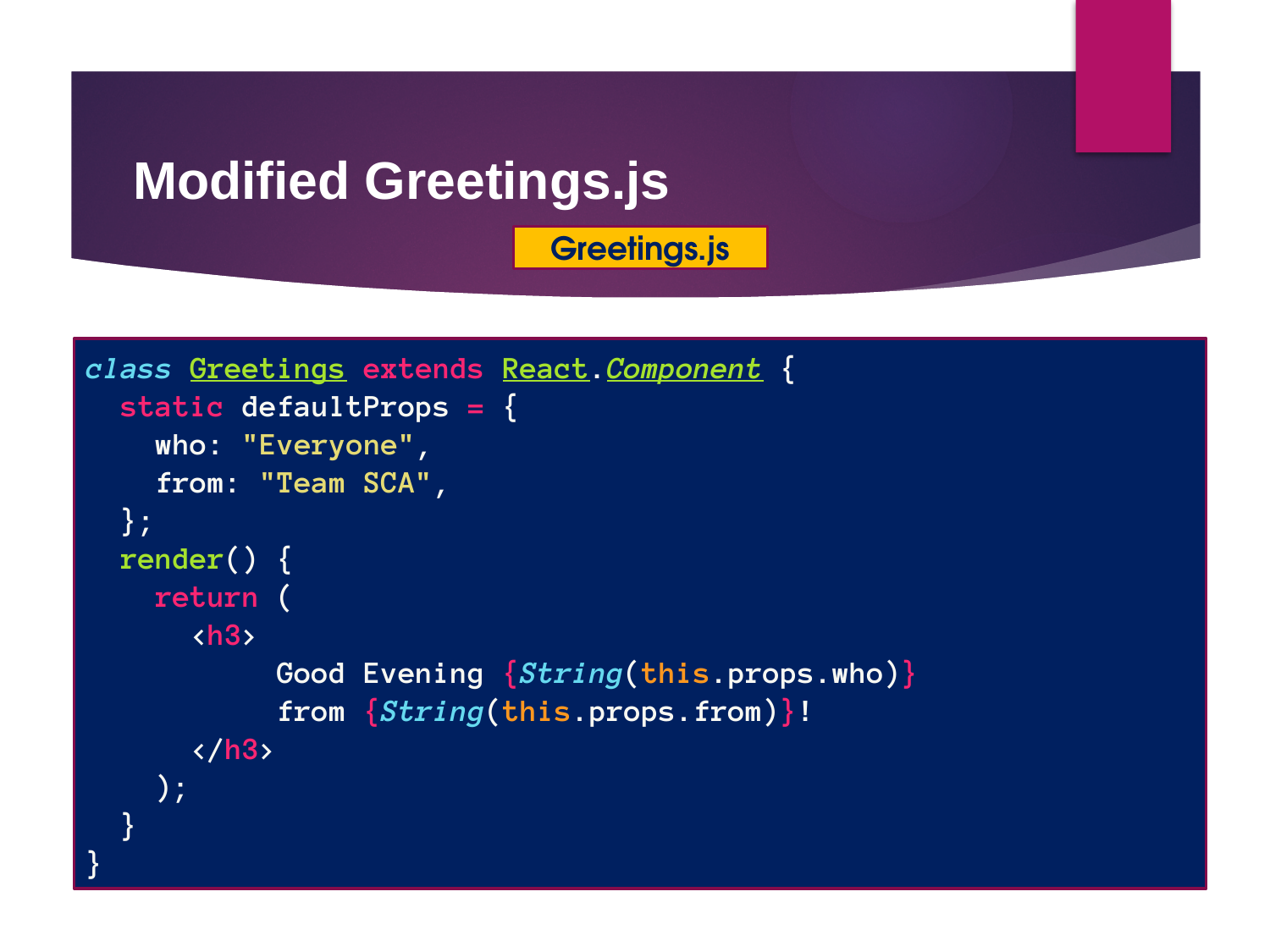

#
Modified Greetings.js
Greetings.js

class Greetings extends React.Component {
  static defaultProps = {
    who: "Everyone",
    from: "Team SCA",
  };
  render() {
    return (
      <h3>
           Good Evening {String(this.props.who)}
           from {String(this.props.from)}!
      </h3>
    );
  }
}